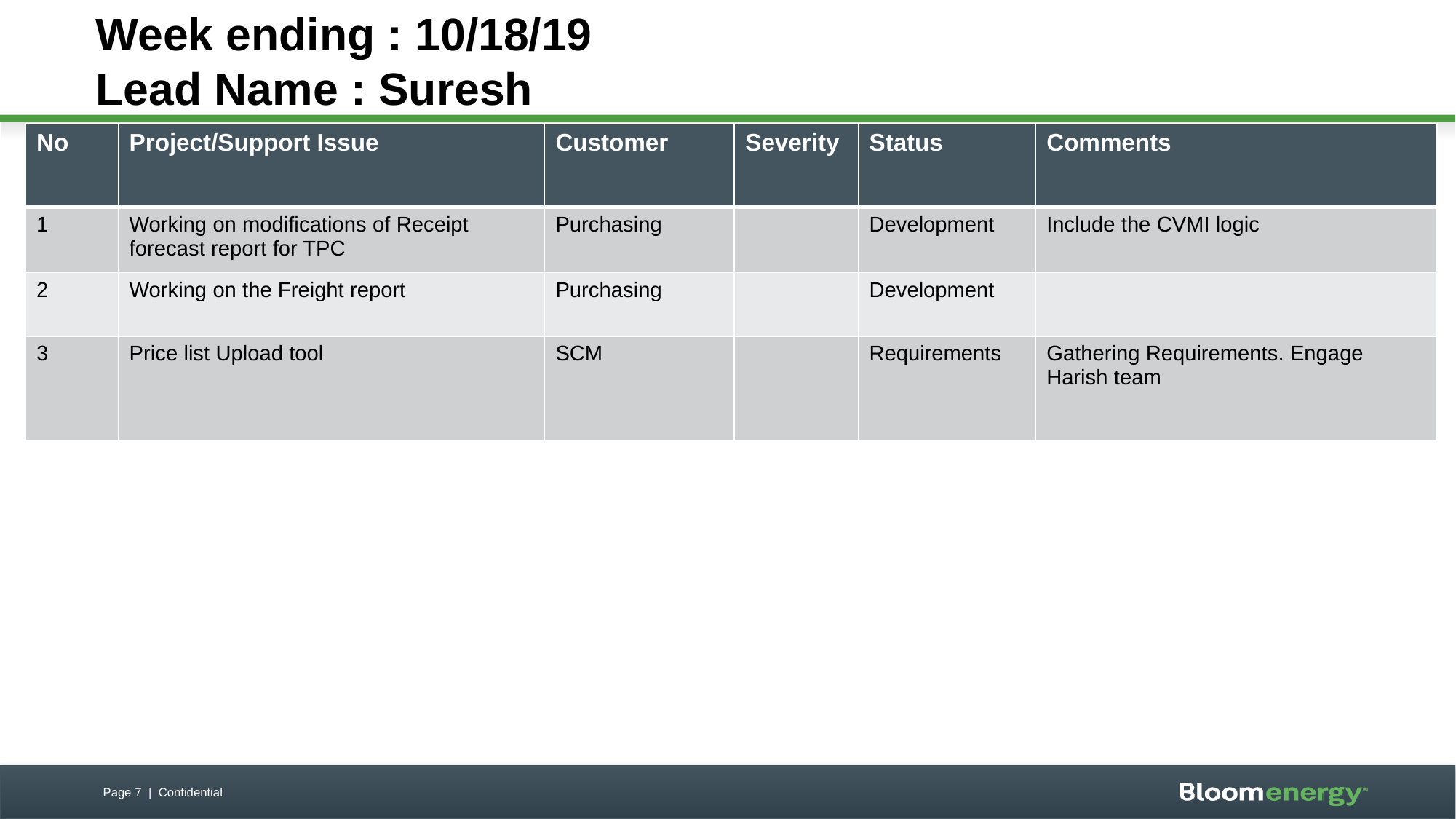

# Week ending : 10/18/19 Lead Name : Suresh
| No | Project/Support Issue | Customer | Severity | Status | Comments |
| --- | --- | --- | --- | --- | --- |
| 1 | Working on modifications of Receipt forecast report for TPC | Purchasing |  | Development | Include the CVMI logic |
| 2 | Working on the Freight report | Purchasing |  | Development |  |
| 3 | Price list Upload tool | SCM |  | Requirements | Gathering Requirements. Engage Harish team |
Page 7  |  Confidential